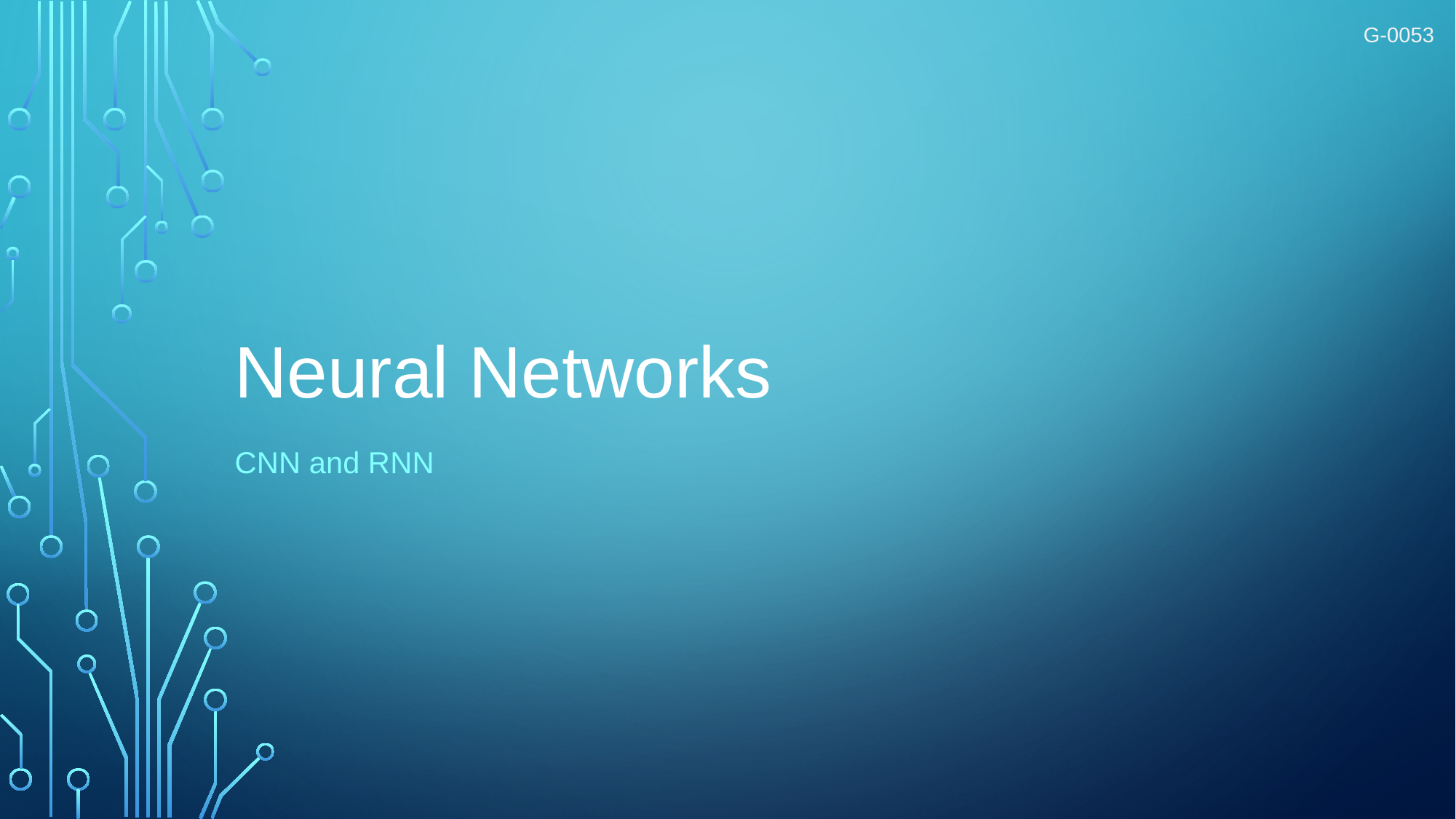

G-0053
# Neural Networks
CNN and RNN